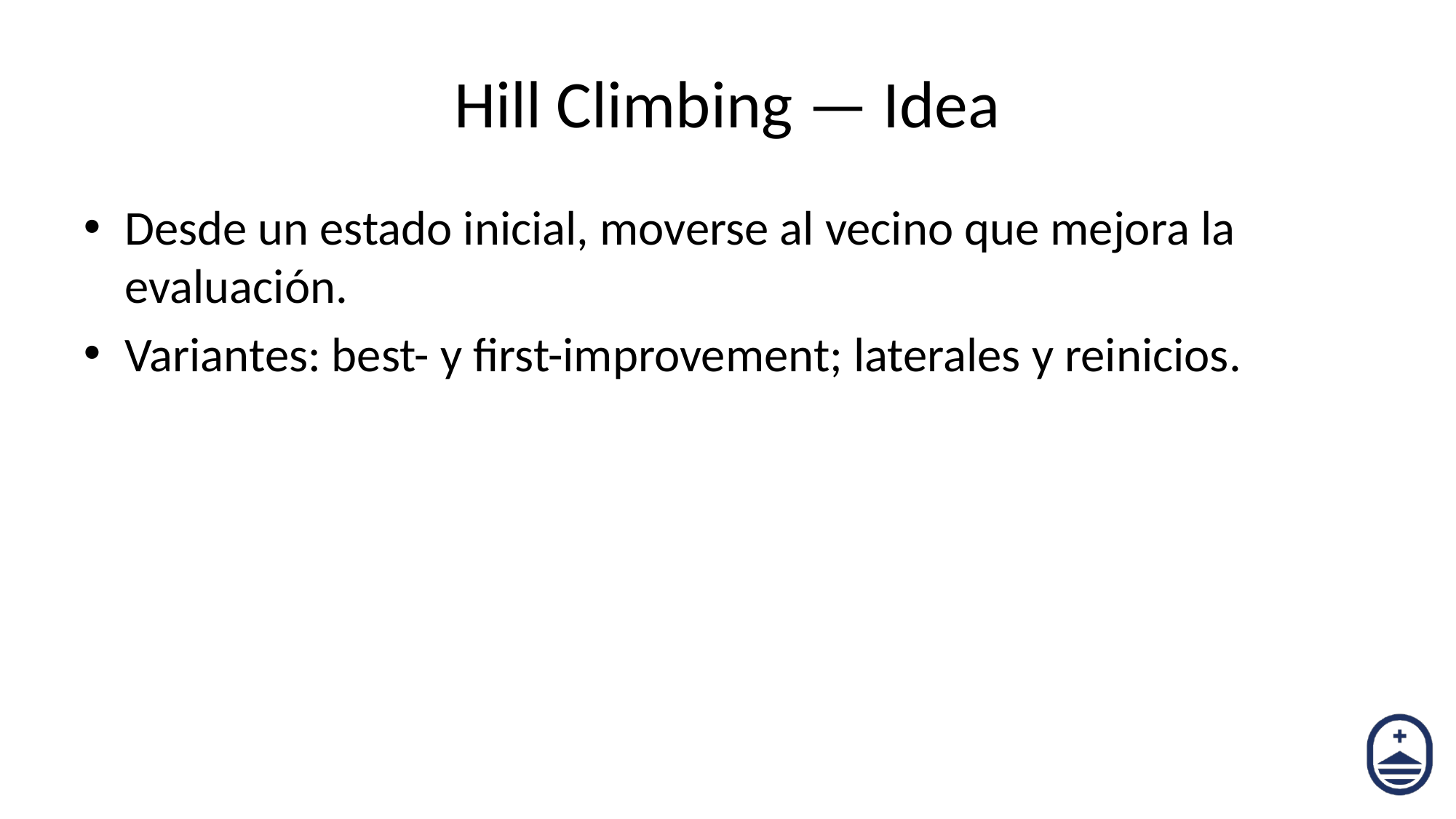

# Hill Climbing — Idea
Desde un estado inicial, moverse al vecino que mejora la evaluación.
Variantes: best- y first-improvement; laterales y reinicios.